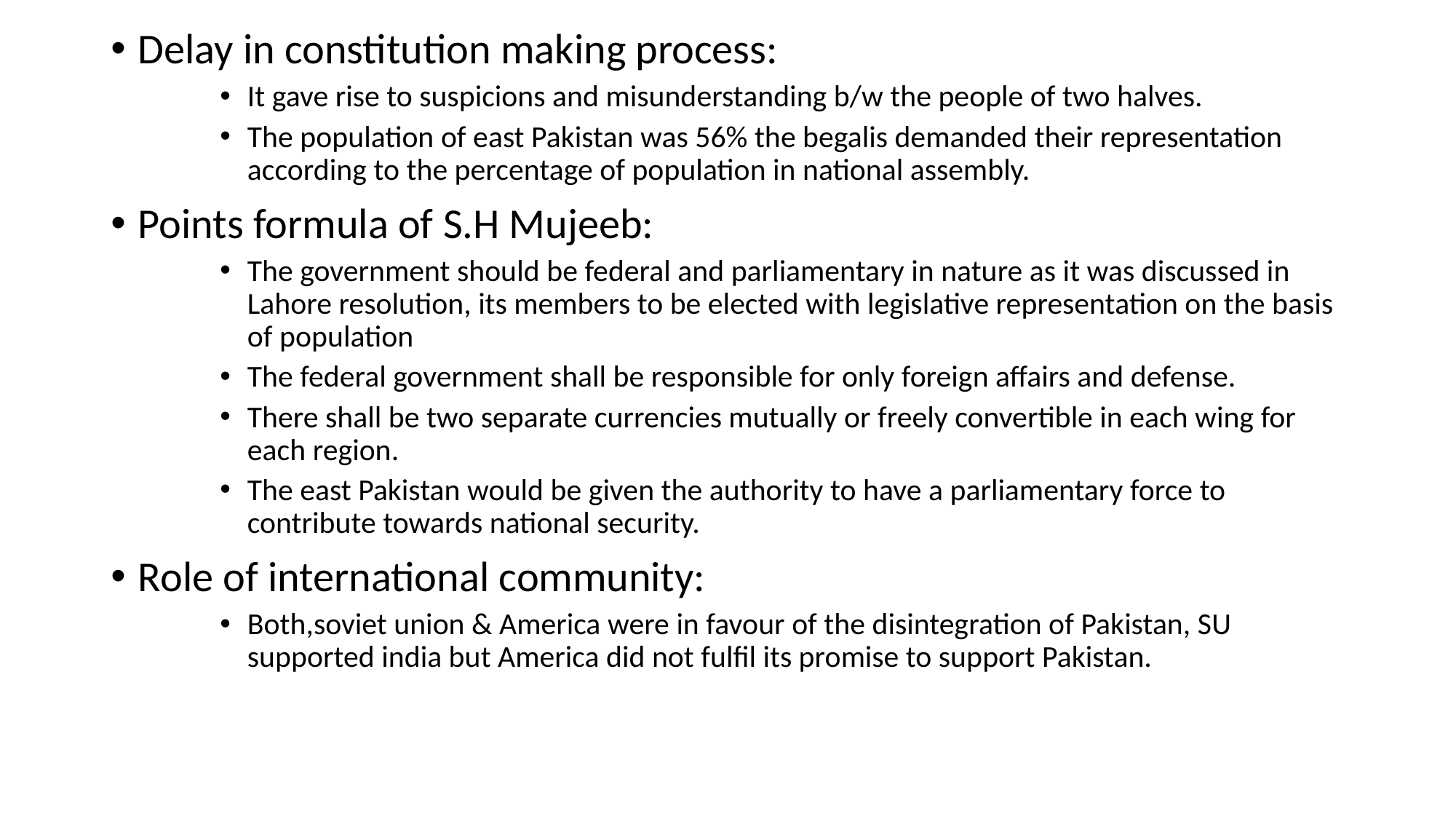

Delay in constitution making process:
It gave rise to suspicions and misunderstanding b/w the people of two halves.
The population of east Pakistan was 56% the begalis demanded their representation according to the percentage of population in national assembly.
Points formula of S.H Mujeeb:
The government should be federal and parliamentary in nature as it was discussed in Lahore resolution, its members to be elected with legislative representation on the basis of population
The federal government shall be responsible for only foreign affairs and defense.
There shall be two separate currencies mutually or freely convertible in each wing for each region.
The east Pakistan would be given the authority to have a parliamentary force to contribute towards national security.
Role of international community:
Both,soviet union & America were in favour of the disintegration of Pakistan, SU supported india but America did not fulfil its promise to support Pakistan.